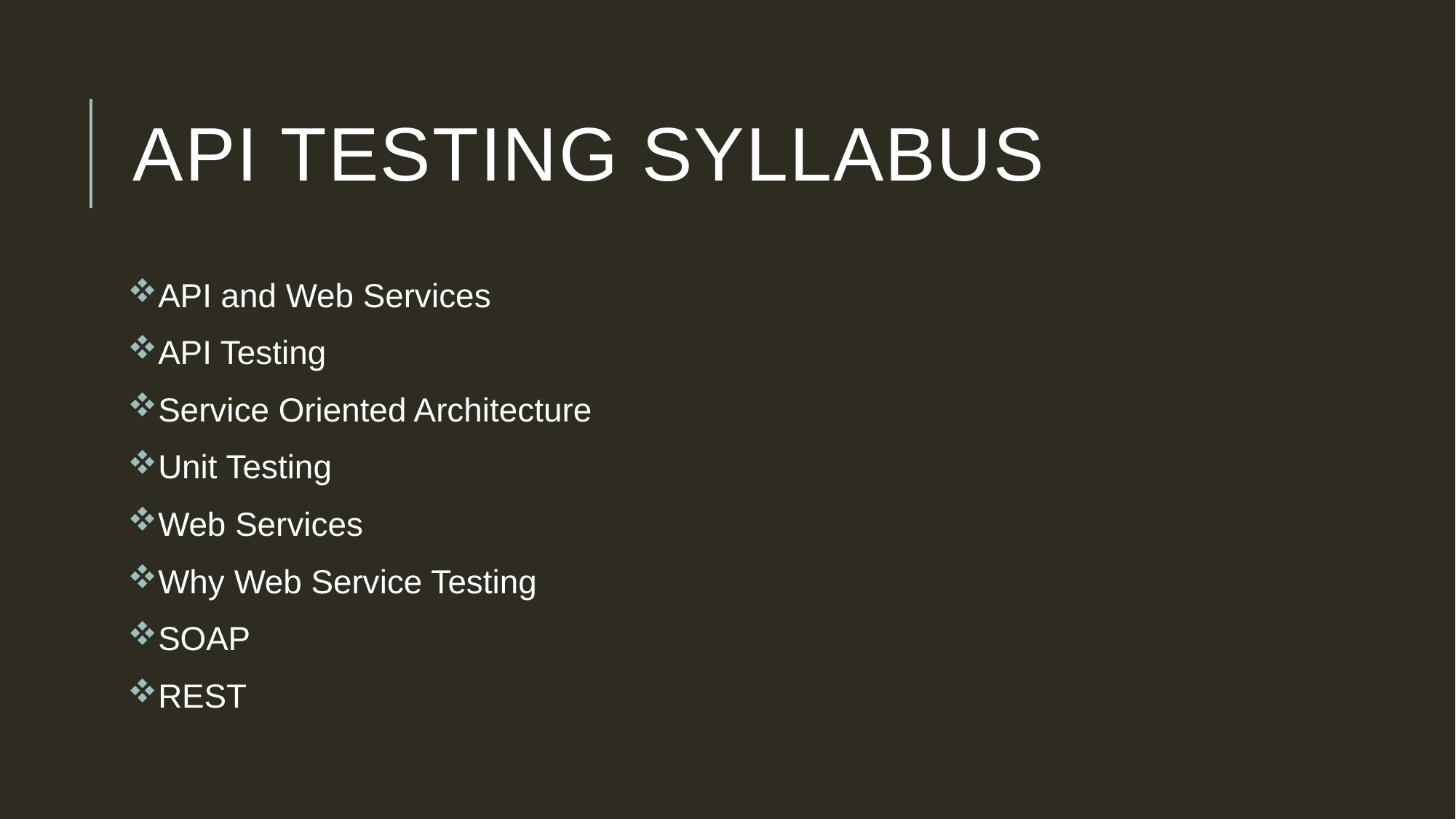

# API Testing Syllabus
API and Web Services
API Testing
Service Oriented Architecture
Unit Testing
Web Services
Why Web Service Testing
SOAP
REST